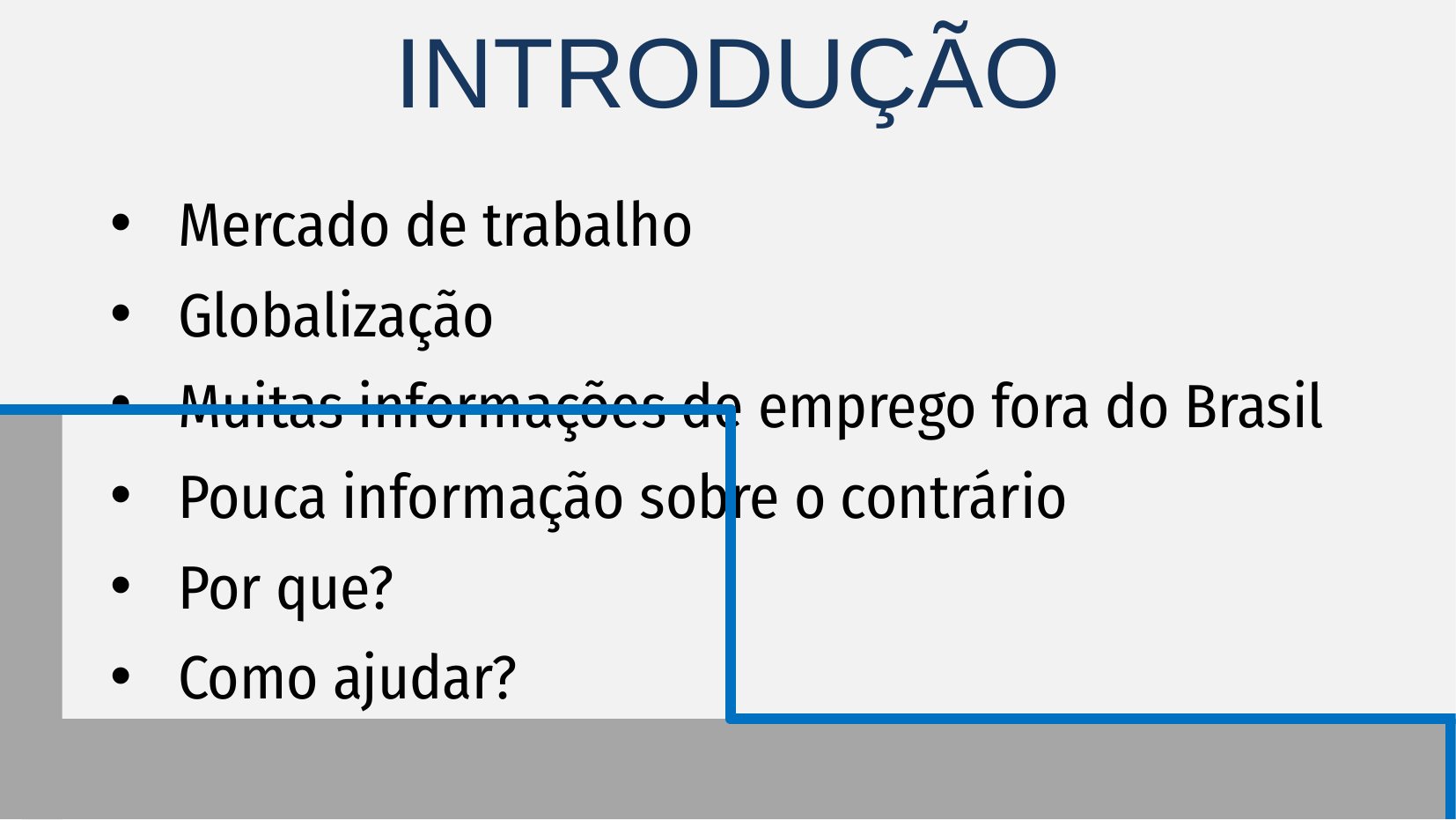

# INTRODUÇÃO
Mercado de trabalho
Globalização
Muitas informações de emprego fora do Brasil
Pouca informação sobre o contrário
Por que?
Como ajudar?